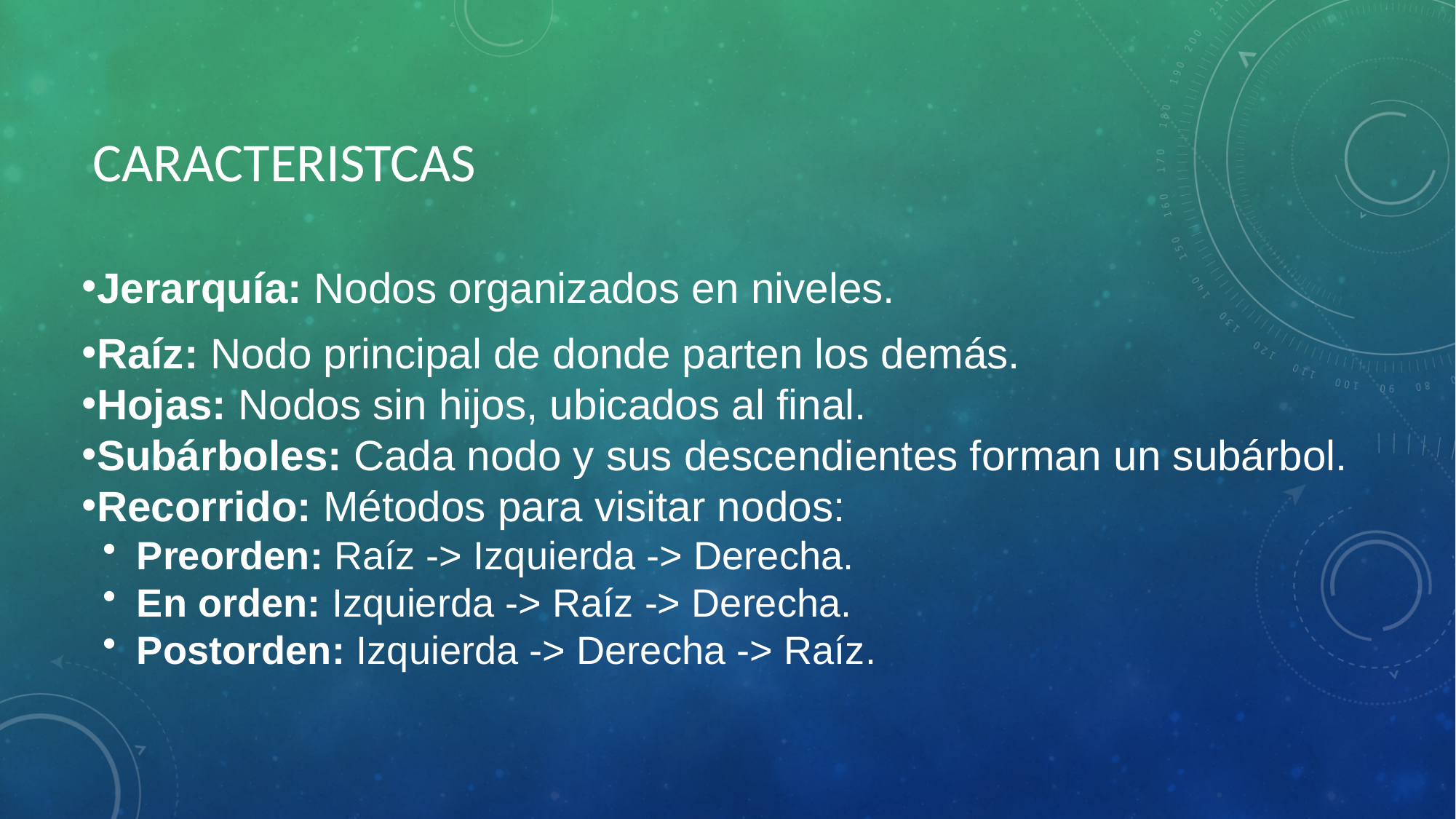

# CARACTERISTCAS
Jerarquía: Nodos organizados en niveles.
Raíz: Nodo principal de donde parten los demás.
Hojas: Nodos sin hijos, ubicados al final.
Subárboles: Cada nodo y sus descendientes forman un subárbol.
Recorrido: Métodos para visitar nodos:
Preorden: Raíz -> Izquierda -> Derecha.
En orden: Izquierda -> Raíz -> Derecha.
Postorden: Izquierda -> Derecha -> Raíz.